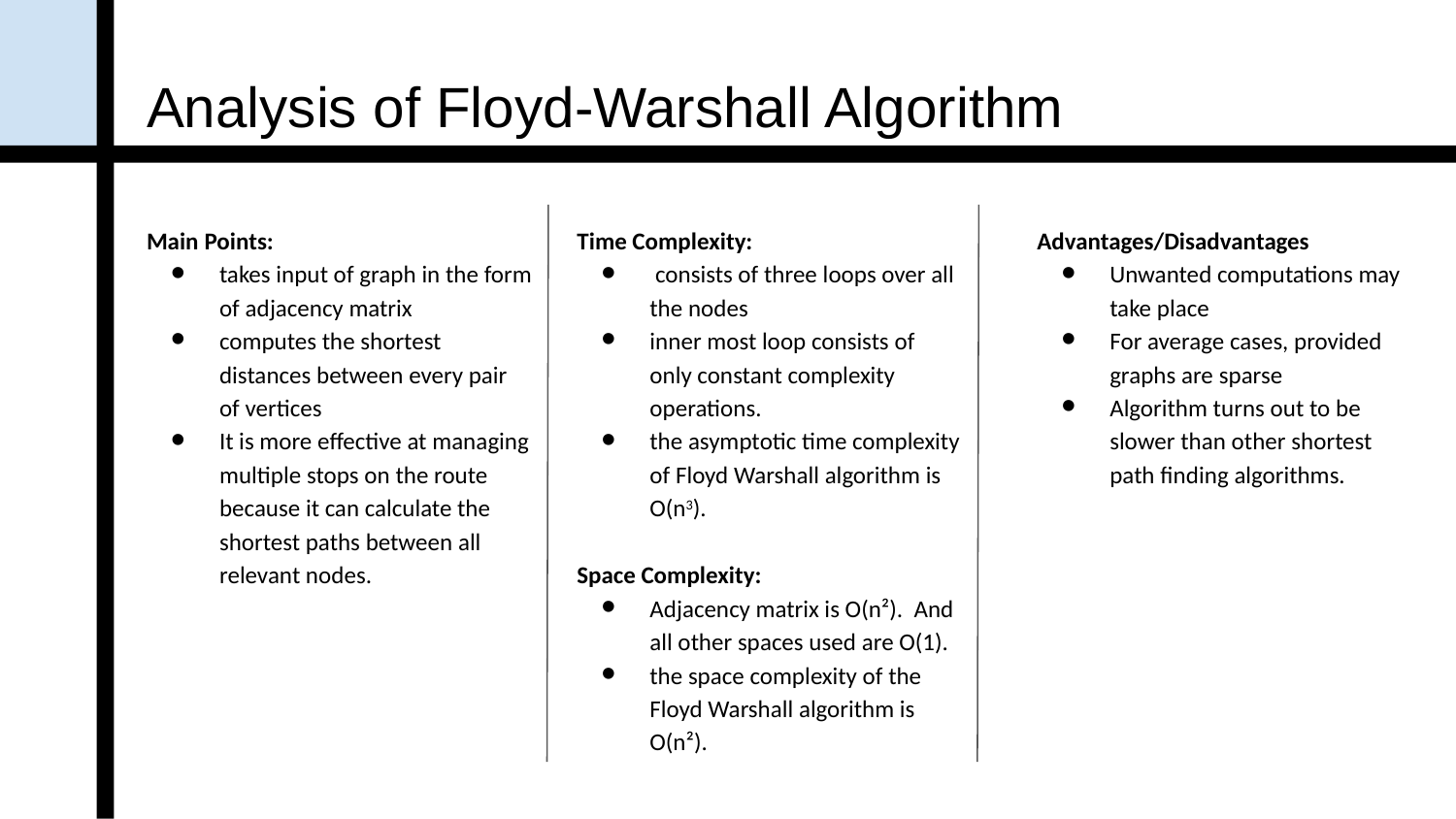

# Analysis of Floyd-Warshall Algorithm
Main Points:
takes input of graph in the form of adjacency matrix
computes the shortest distances between every pair of vertices
It is more effective at managing multiple stops on the route because it can calculate the shortest paths between all relevant nodes.
Time Complexity:
 consists of three loops over all the nodes
inner most loop consists of only constant complexity operations.
the asymptotic time complexity of Floyd Warshall algorithm is O(n3).

Space Complexity:
Adjacency matrix is O(n²).  And all other spaces used are O(1).
the space complexity of the Floyd Warshall algorithm is O(n²).
Advantages/Disadvantages
Unwanted computations may take place
For average cases, provided graphs are sparse
Algorithm turns out to be slower than other shortest path finding algorithms.